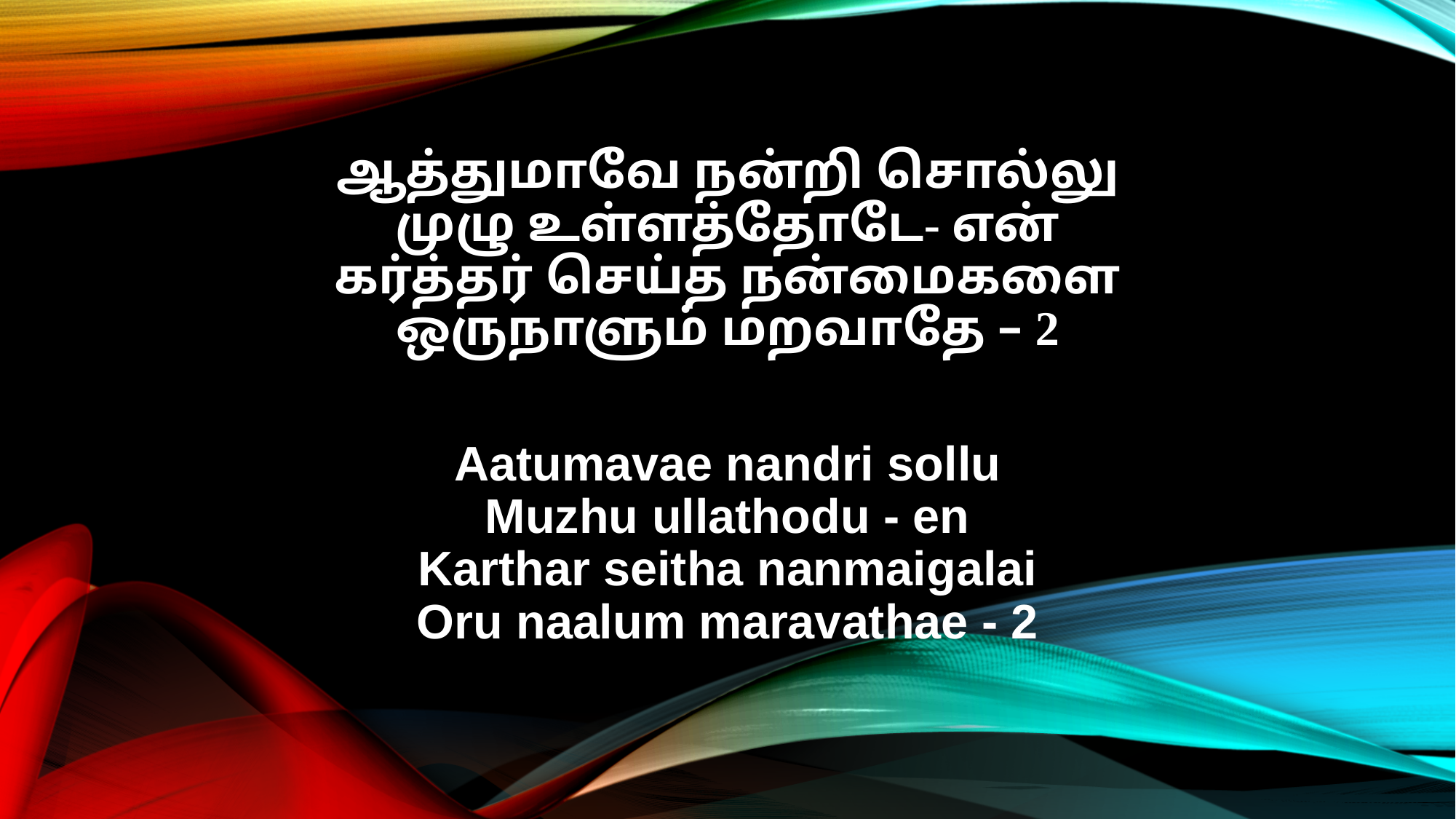

ஆத்துமாவே நன்றி சொல்லு
முழு உள்ளத்தோடே- என்
கர்த்தர் செய்த நன்மைகளை
ஒருநாளும் மறவாதே – 2

Aatumavae nandri sollu
Muzhu ullathodu - en
Karthar seitha nanmaigalai
Oru naalum maravathae - 2